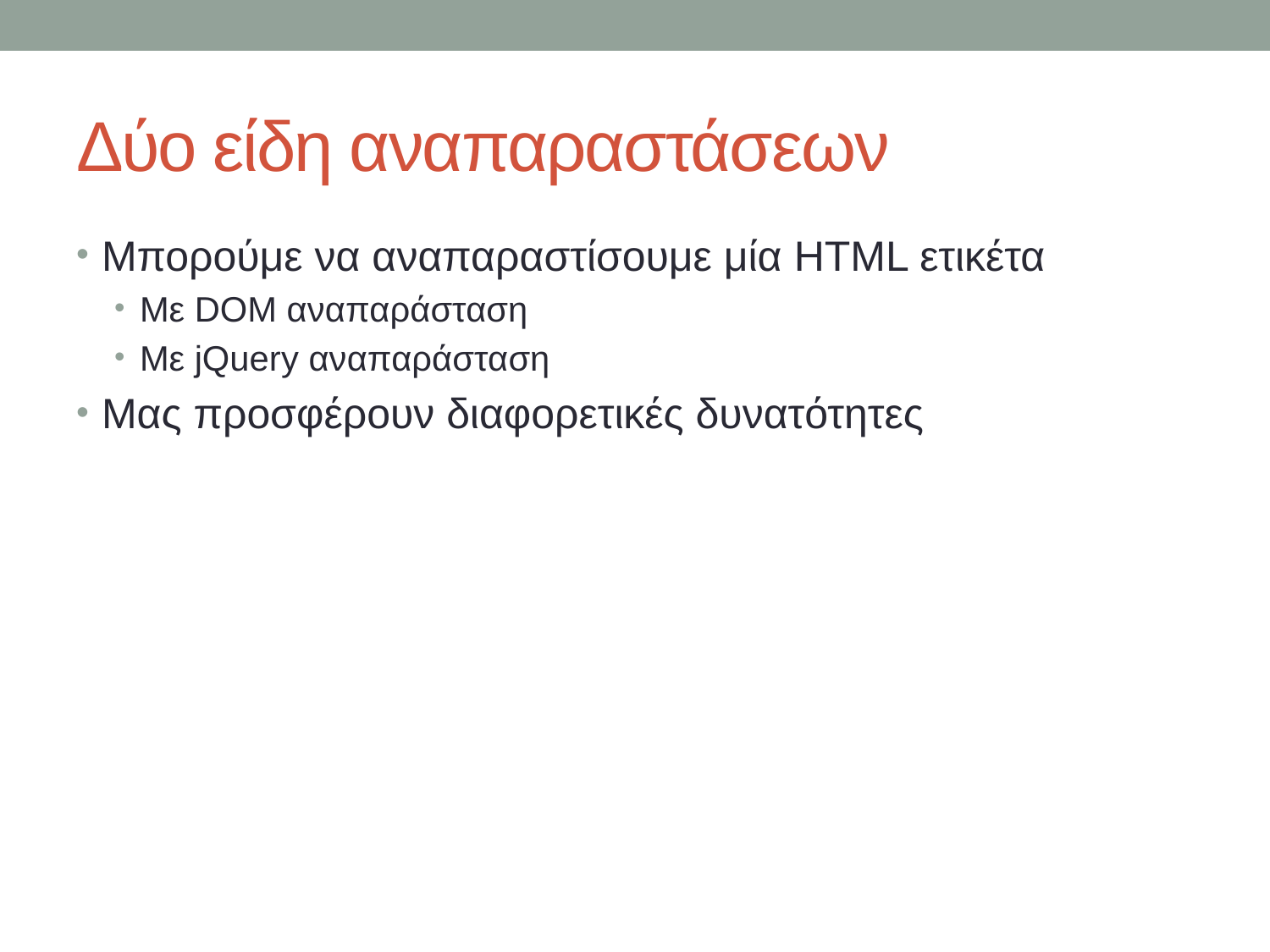

# Δύο είδη αναπαραστάσεων
Μπορούμε να αναπαραστίσουμε μία HTML ετικέτα
Με DOM αναπαράσταση
Με jQuery αναπαράσταση
Μας προσφέρουν διαφορετικές δυνατότητες